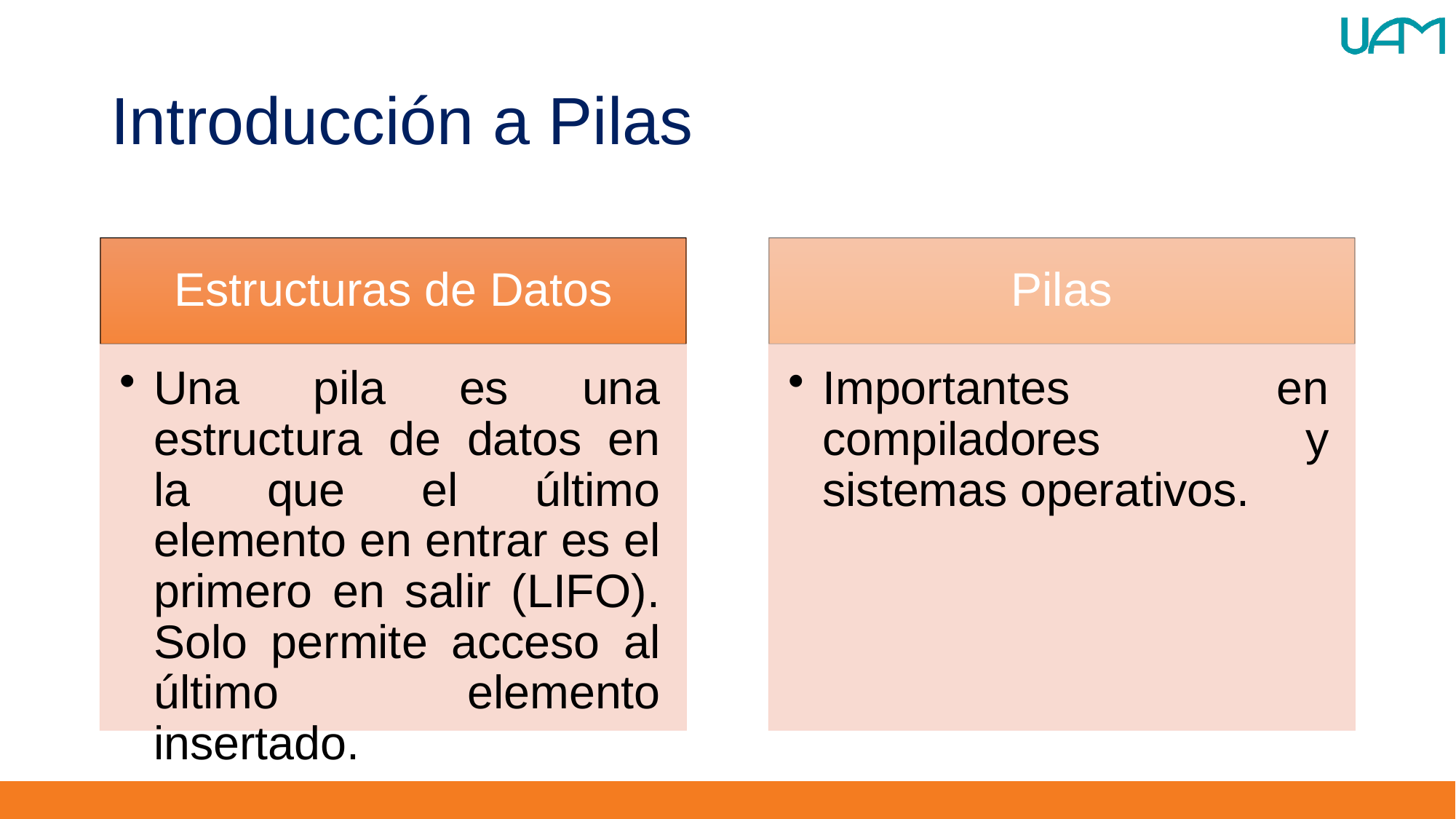

# Introducción a Pilas
Estructuras de Datos
Una pila es una estructura de datos en la que el último elemento en entrar es el primero en salir (LIFO). Solo permite acceso al último elemento insertado.
Pilas
Importantes en compiladores y sistemas operativos.